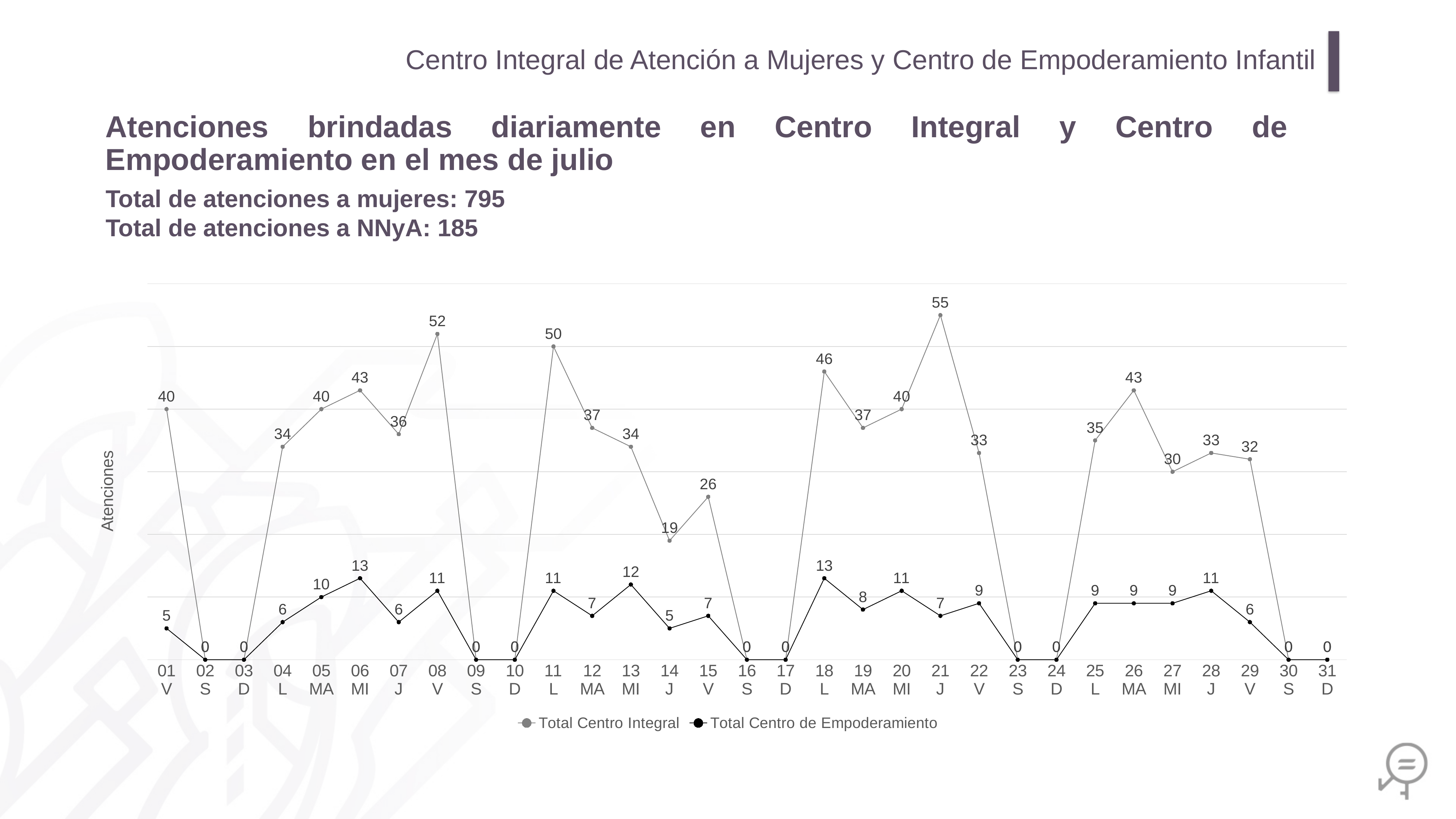

Centro Integral de Atención a Mujeres y Centro de Empoderamiento Infantil
Atenciones brindadas diariamente en Centro Integral y Centro de Empoderamiento en el mes de julio
Total de atenciones a mujeres: 795
Total de atenciones a NNyA: 185

### Chart

| Category | Total Centro Integral | Total Centro de Empoderamiento |
|---|---|---|
| 01
V | 40.0 | 5.0 |
| 02
S | 0.0 | 0.0 |
| 03
D | 0.0 | 0.0 |
| 04
L | 34.0 | 6.0 |
| 05
MA | 40.0 | 10.0 |
| 06
MI | 43.0 | 13.0 |
| 07
J | 36.0 | 6.0 |
| 08
V | 52.0 | 11.0 |
| 09
S | 0.0 | 0.0 |
| 10
D | 0.0 | 0.0 |
| 11
L | 50.0 | 11.0 |
| 12
MA | 37.0 | 7.0 |
| 13
MI | 34.0 | 12.0 |
| 14
J | 19.0 | 5.0 |
| 15
V | 26.0 | 7.0 |
| 16
S | 0.0 | 0.0 |
| 17
D | 0.0 | 0.0 |
| 18
L | 46.0 | 13.0 |
| 19
MA | 37.0 | 8.0 |
| 20
MI | 40.0 | 11.0 |
| 21
J | 55.0 | 7.0 |
| 22
V | 33.0 | 9.0 |
| 23
S | 0.0 | 0.0 |
| 24
D | 0.0 | 0.0 |
| 25
L | 35.0 | 9.0 |
| 26
MA | 43.0 | 9.0 |
| 27
MI | 30.0 | 9.0 |
| 28
J | 33.0 | 11.0 |
| 29
V | 32.0 | 6.0 |
| 30
S | 0.0 | 0.0 |
| 31
D | 0.0 | 0.0 |